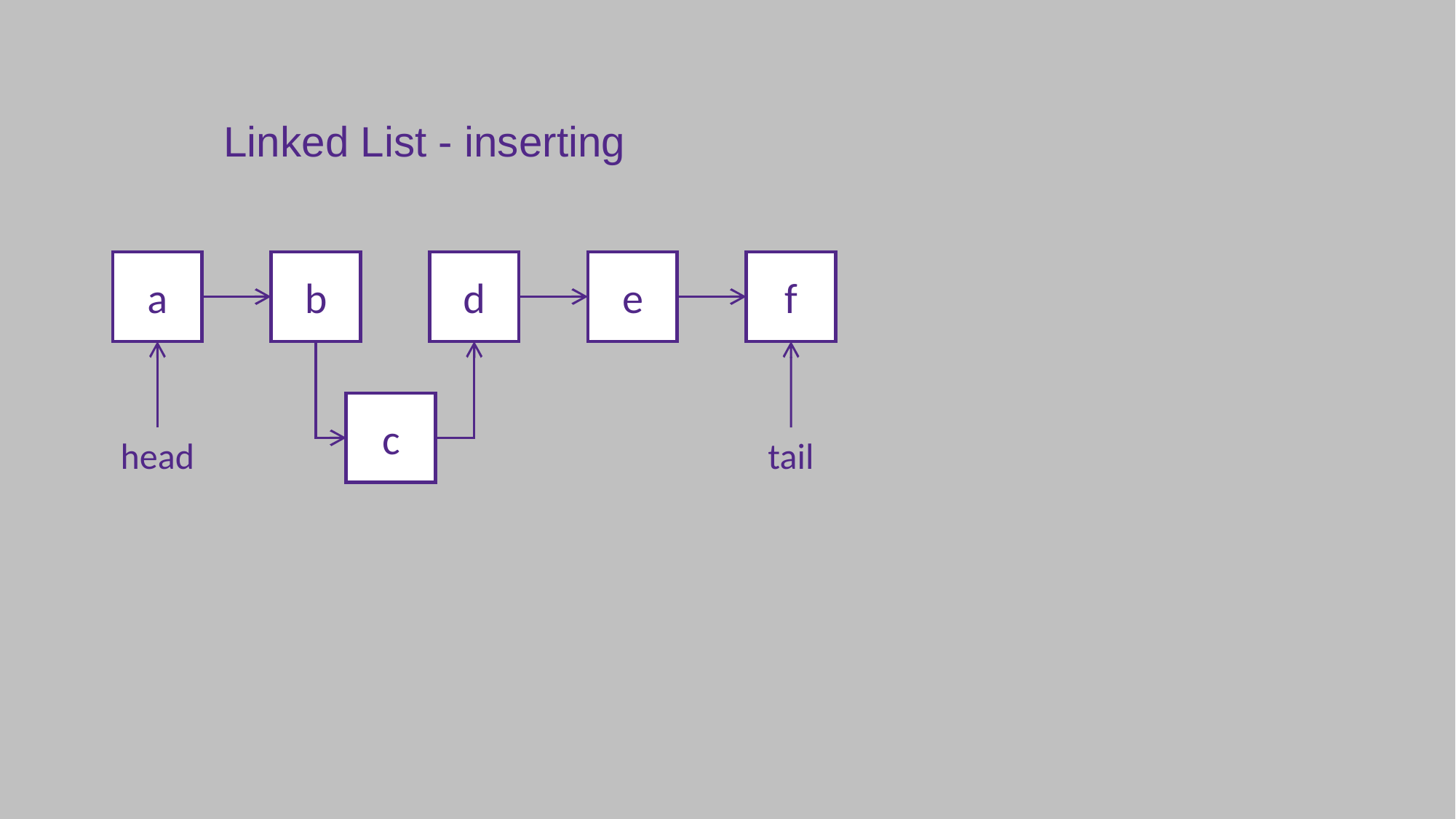

Linked List - inserting
a
b
d
e
f
c
head
tail